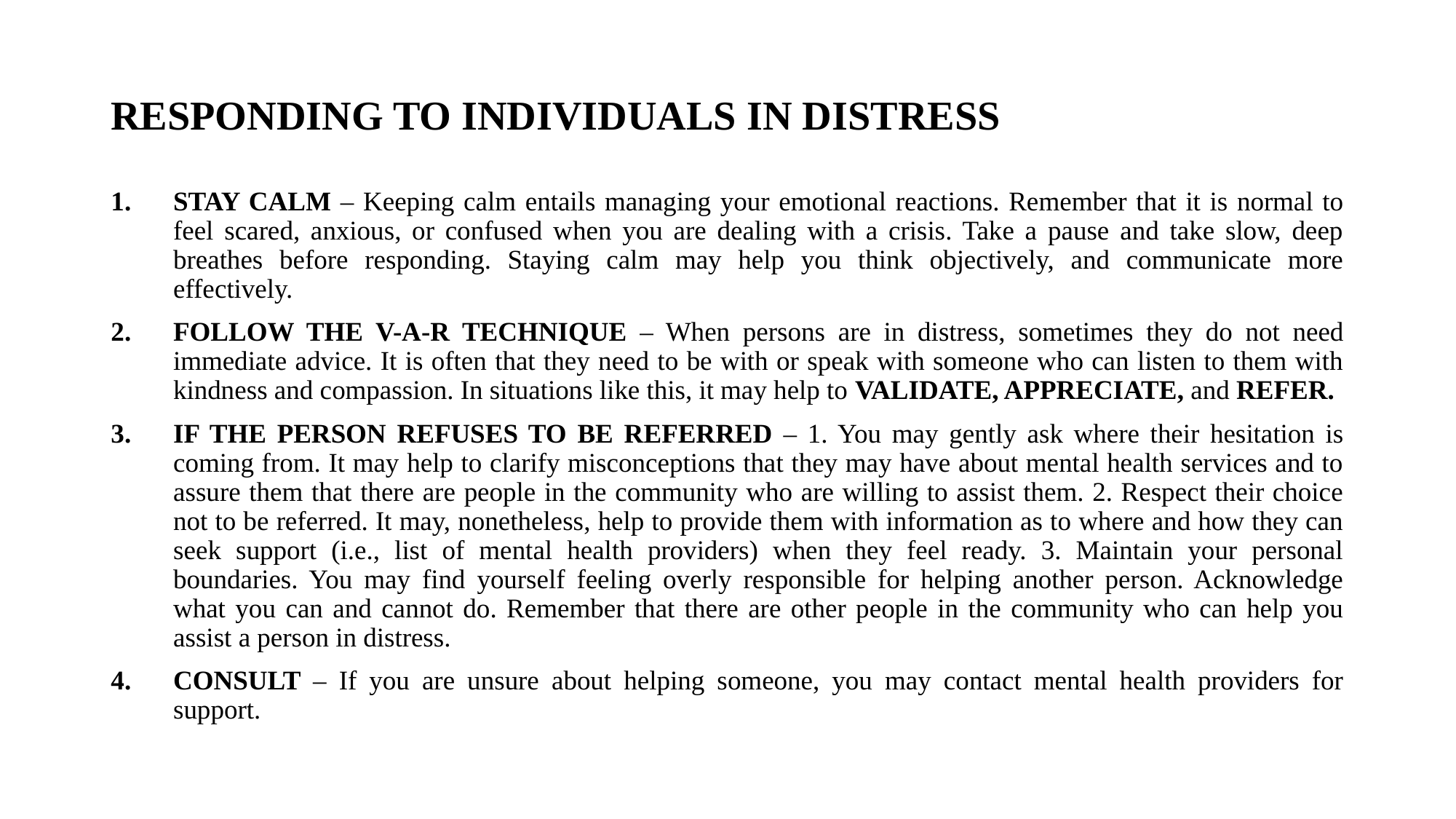

# RESPONDING TO INDIVIDUALS IN DISTRESS
STAY CALM – Keeping calm entails managing your emotional reactions. Remember that it is normal to feel scared, anxious, or confused when you are dealing with a crisis. Take a pause and take slow, deep breathes before responding. Staying calm may help you think objectively, and communicate more effectively.
FOLLOW THE V-A-R TECHNIQUE – When persons are in distress, sometimes they do not need immediate advice. It is often that they need to be with or speak with someone who can listen to them with kindness and compassion. In situations like this, it may help to VALIDATE, APPRECIATE, and REFER.
IF THE PERSON REFUSES TO BE REFERRED – 1. You may gently ask where their hesitation is coming from. It may help to clarify misconceptions that they may have about mental health services and to assure them that there are people in the community who are willing to assist them. 2. Respect their choice not to be referred. It may, nonetheless, help to provide them with information as to where and how they can seek support (i.e., list of mental health providers) when they feel ready. 3. Maintain your personal boundaries. You may find yourself feeling overly responsible for helping another person. Acknowledge what you can and cannot do. Remember that there are other people in the community who can help you assist a person in distress.
CONSULT – If you are unsure about helping someone, you may contact mental health providers for support.